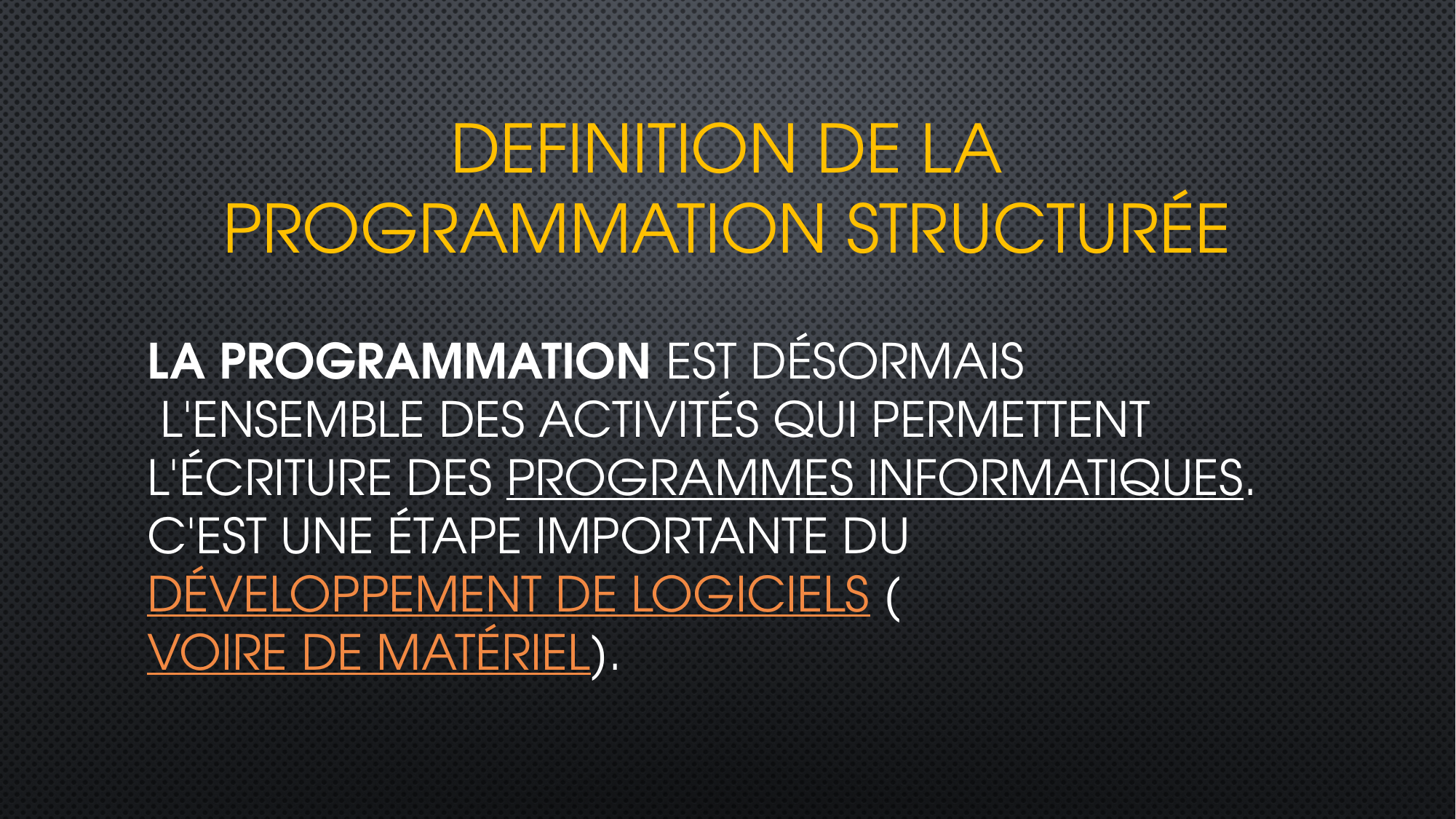

# DEFINITION de la programmation structurée
La programmation est désormais  l'ensemble des activités qui permettent l'écriture des programmes informatiques. C'est une étape importante du développement de logiciels (voire de matériel).